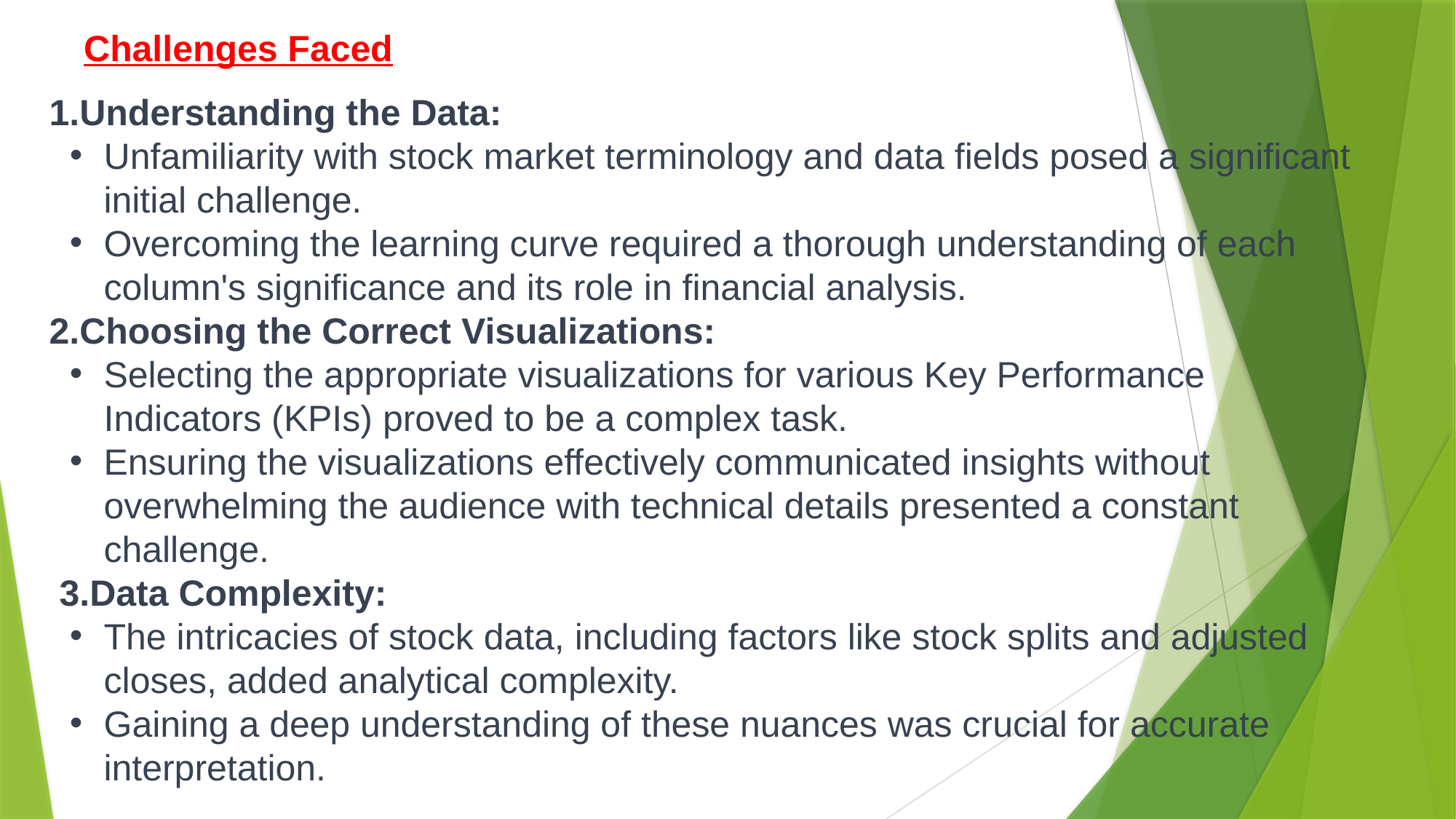

Challenges Faced
Understanding the Data:
Unfamiliarity with stock market terminology and data fields posed a significant initial challenge.
Overcoming the learning curve required a thorough understanding of each column's significance and its role in financial analysis.
Choosing the Correct Visualizations:
Selecting the appropriate visualizations for various Key Performance Indicators (KPIs) proved to be a complex task.
Ensuring the visualizations effectively communicated insights without overwhelming the audience with technical details presented a constant challenge.
 3.Data Complexity:
The intricacies of stock data, including factors like stock splits and adjusted closes, added analytical complexity.
Gaining a deep understanding of these nuances was crucial for accurate interpretation.